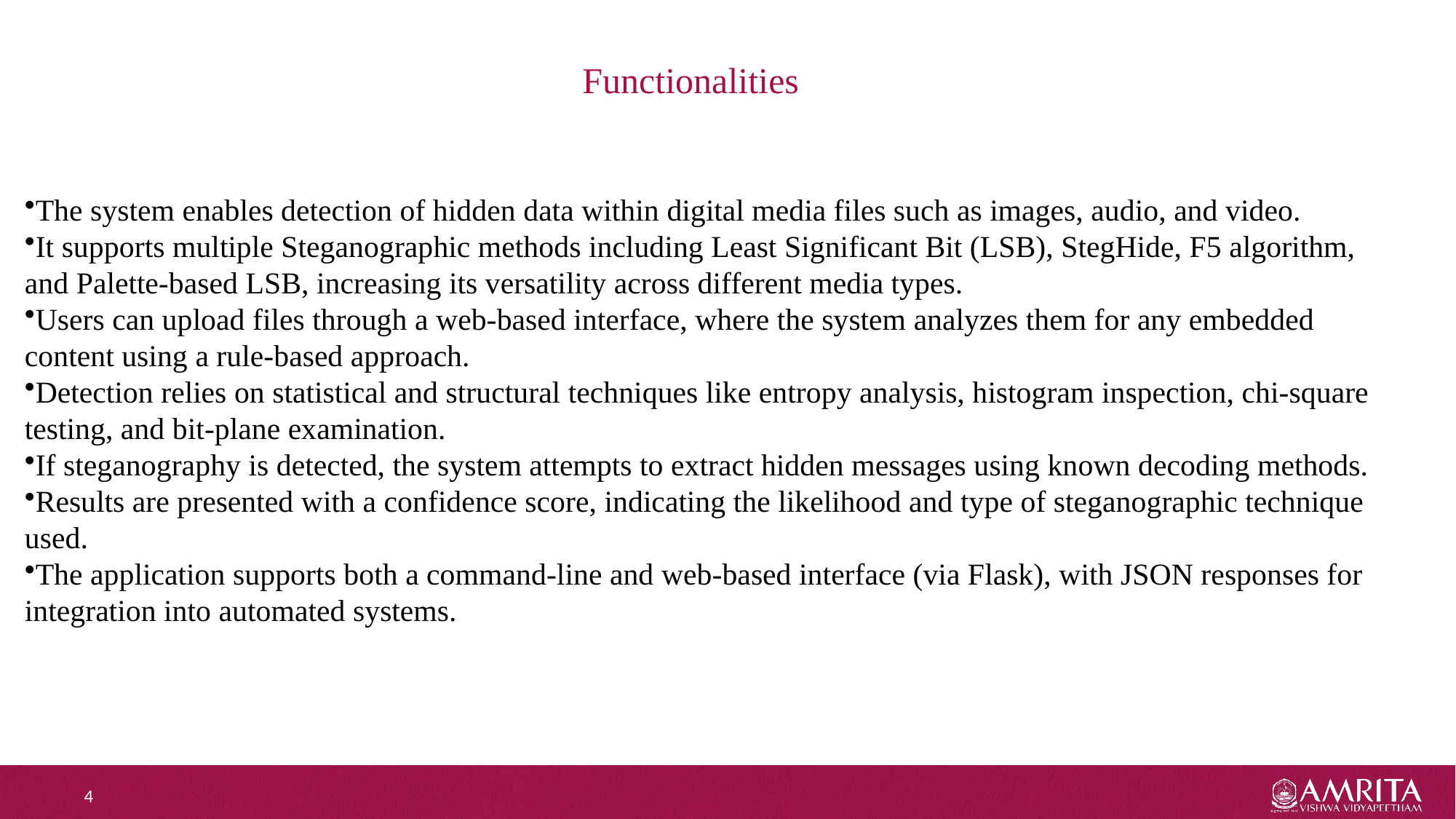

# Functionalities

The system enables detection of hidden data within digital media files such as images, audio, and video.
It supports multiple Steganographic methods including Least Significant Bit (LSB), StegHide, F5 algorithm, and Palette-based LSB, increasing its versatility across different media types.
Users can upload files through a web-based interface, where the system analyzes them for any embedded content using a rule-based approach.
Detection relies on statistical and structural techniques like entropy analysis, histogram inspection, chi-square testing, and bit-plane examination.
If steganography is detected, the system attempts to extract hidden messages using known decoding methods.
Results are presented with a confidence score, indicating the likelihood and type of steganographic technique used.
The application supports both a command-line and web-based interface (via Flask), with JSON responses for integration into automated systems.

4